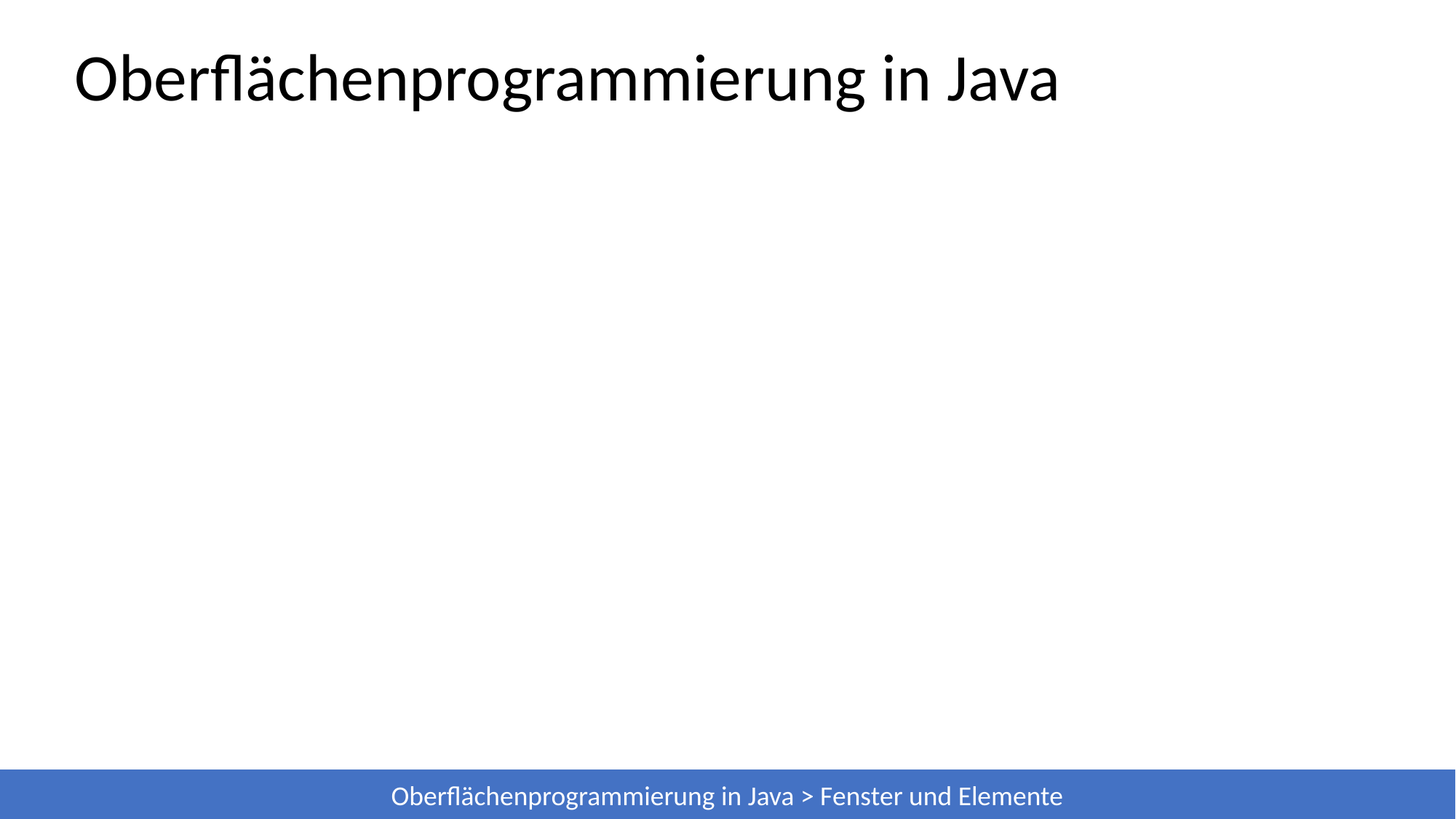

# Oberflächenprogrammierung in Java
Oberflächenprogrammierung in Java > Fenster und Elemente